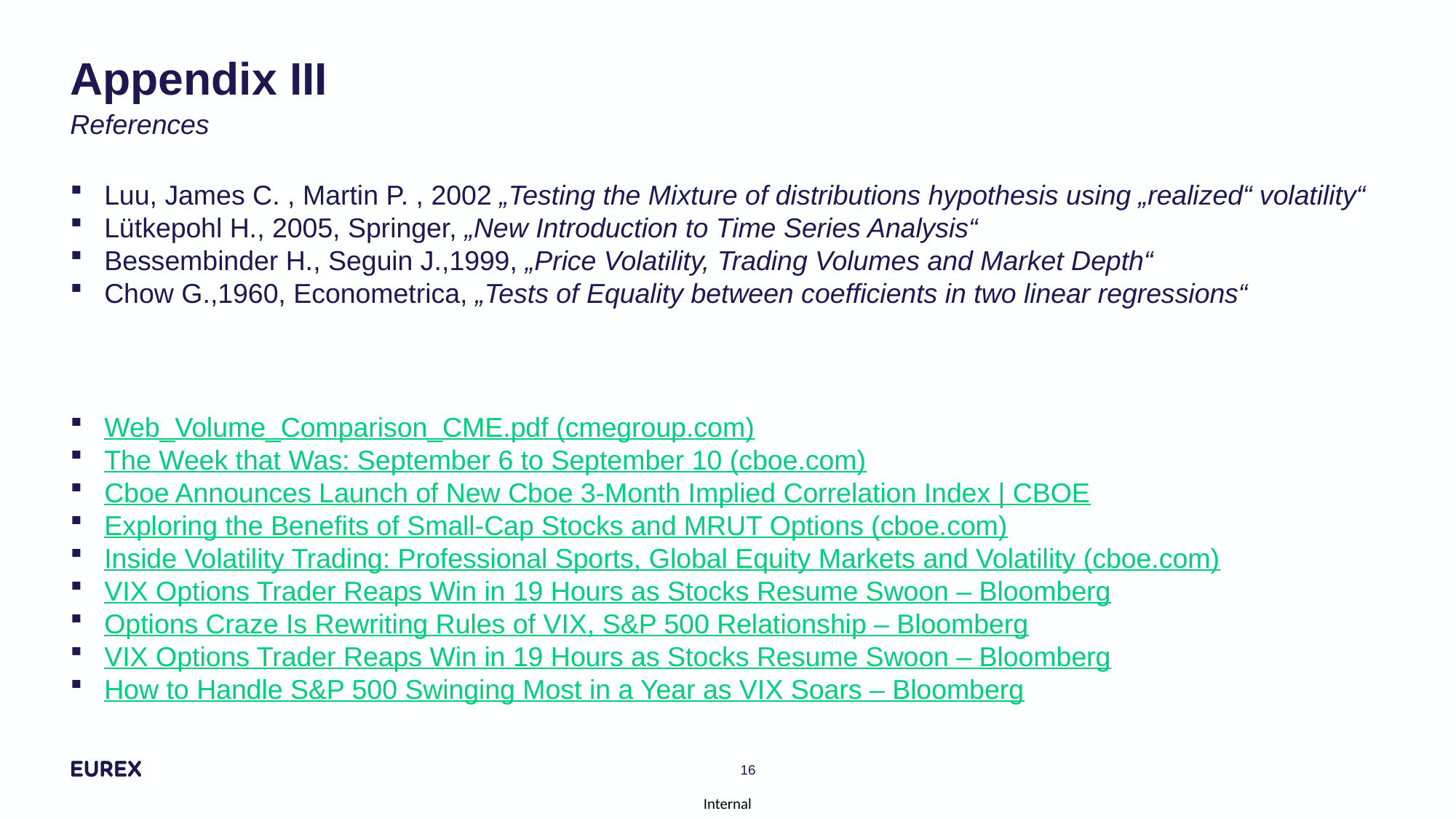

# Appendix III References
Luu, James C. , Martin P. , 2002 „Testing the Mixture of distributions hypothesis using „realized“ volatility“
Lütkepohl H., 2005, Springer, „New Introduction to Time Series Analysis“
Bessembinder H., Seguin J.,1999, „Price Volatility, Trading Volumes and Market Depth“
Chow G.,1960, Econometrica, „Tests of Equality between coefficients in two linear regressions“

Web_Volume_Comparison_CME.pdf (cmegroup.com)
The Week that Was: September 6 to September 10 (cboe.com)
Cboe Announces Launch of New Cboe 3-Month Implied Correlation Index | CBOE
Exploring the Benefits of Small-Cap Stocks and MRUT Options (cboe.com)
Inside Volatility Trading: Professional Sports, Global Equity Markets and Volatility (cboe.com)
VIX Options Trader Reaps Win in 19 Hours as Stocks Resume Swoon – Bloomberg
Options Craze Is Rewriting Rules of VIX, S&P 500 Relationship – Bloomberg
VIX Options Trader Reaps Win in 19 Hours as Stocks Resume Swoon – Bloomberg
How to Handle S&P 500 Swinging Most in a Year as VIX Soars – Bloomberg

16